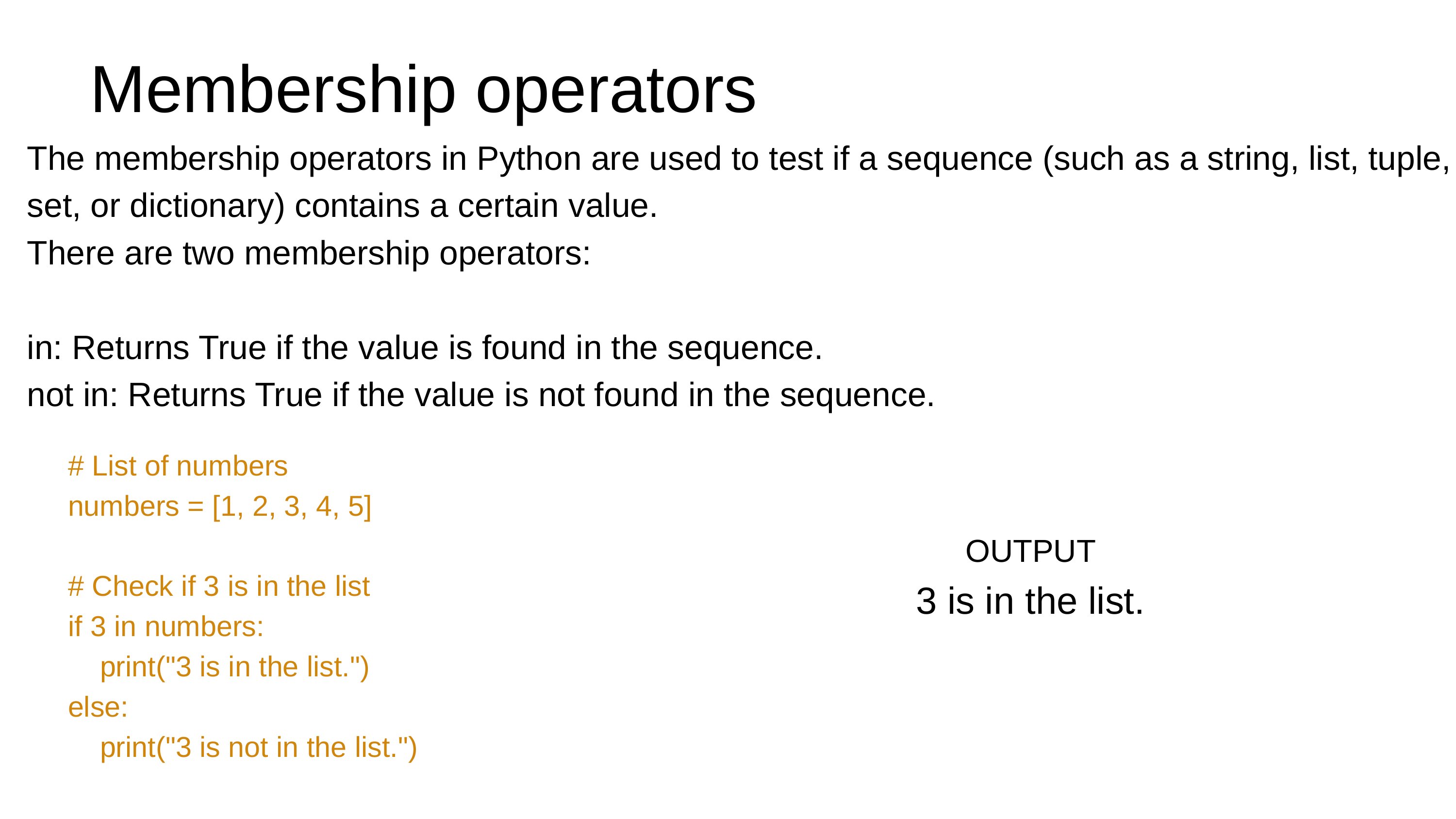

Membership operators
The membership operators in Python are used to test if a sequence (such as a string, list, tuple, set, or dictionary) contains a certain value.
There are two membership operators:

in: Returns True if the value is found in the sequence.
not in: Returns True if the value is not found in the sequence.
# List of numbers
numbers = [1, 2, 3, 4, 5]

# Check if 3 is in the list
if 3 in numbers:
    print("3 is in the list.")
else:
    print("3 is not in the list.")
OUTPUT
3 is in the list.